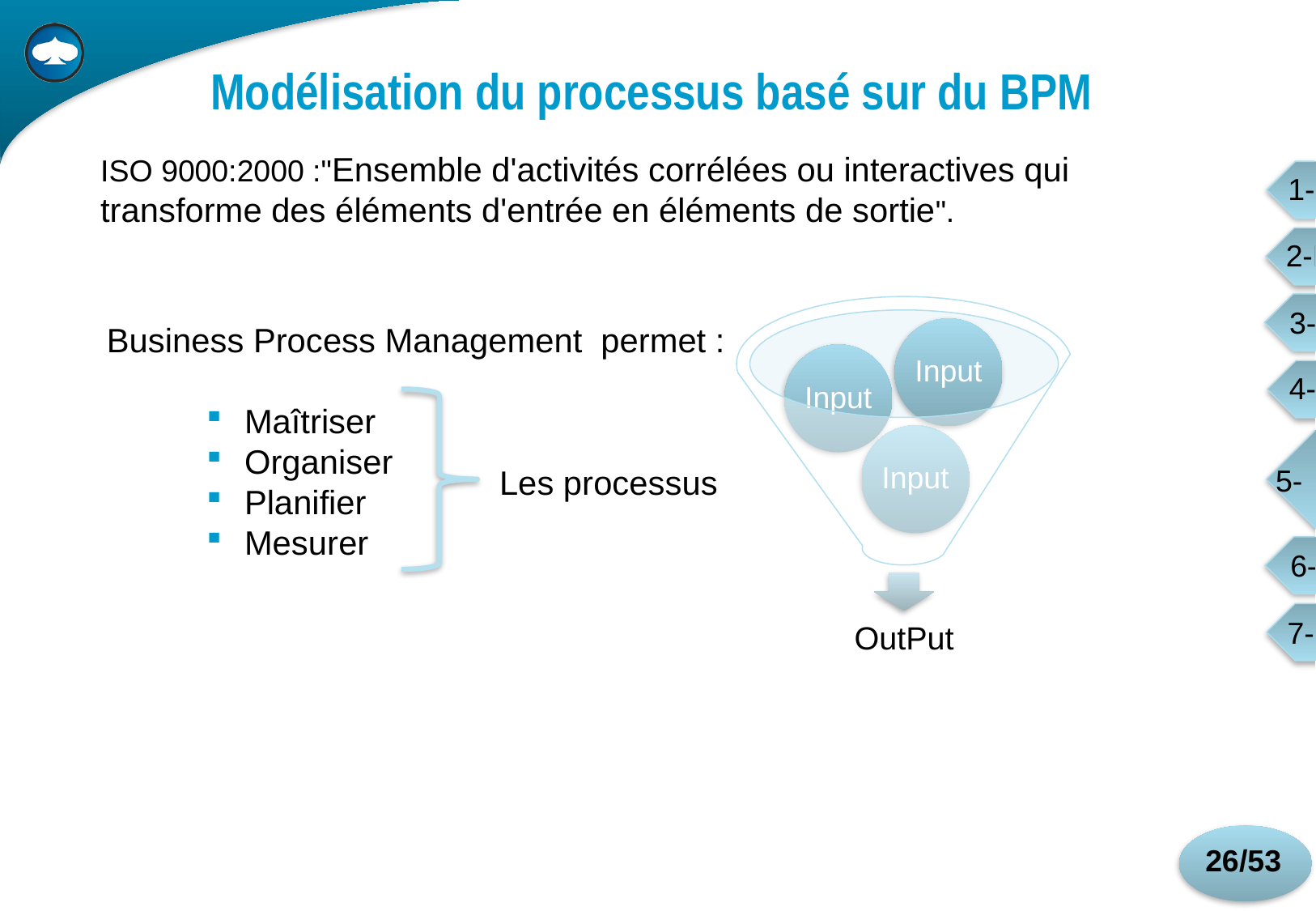

# Modélisation du processus basé sur du BPM
ISO 9000:2000 :"Ensemble d'activités corrélées ou interactives qui transforme des éléments d'entrée en éléments de sortie".

1-Introduction

2-L’organisme d’accueil

OutPut
Input
Input
Input
3-Planification du projet
Business Process Management  permet :

 Maîtriser
 Organiser
 Planifier
 Mesurer

4-Contexte du projet

Etude
de l’existant
5-
Les processus

6-Mise en œuvre de la solution

7- Bilan